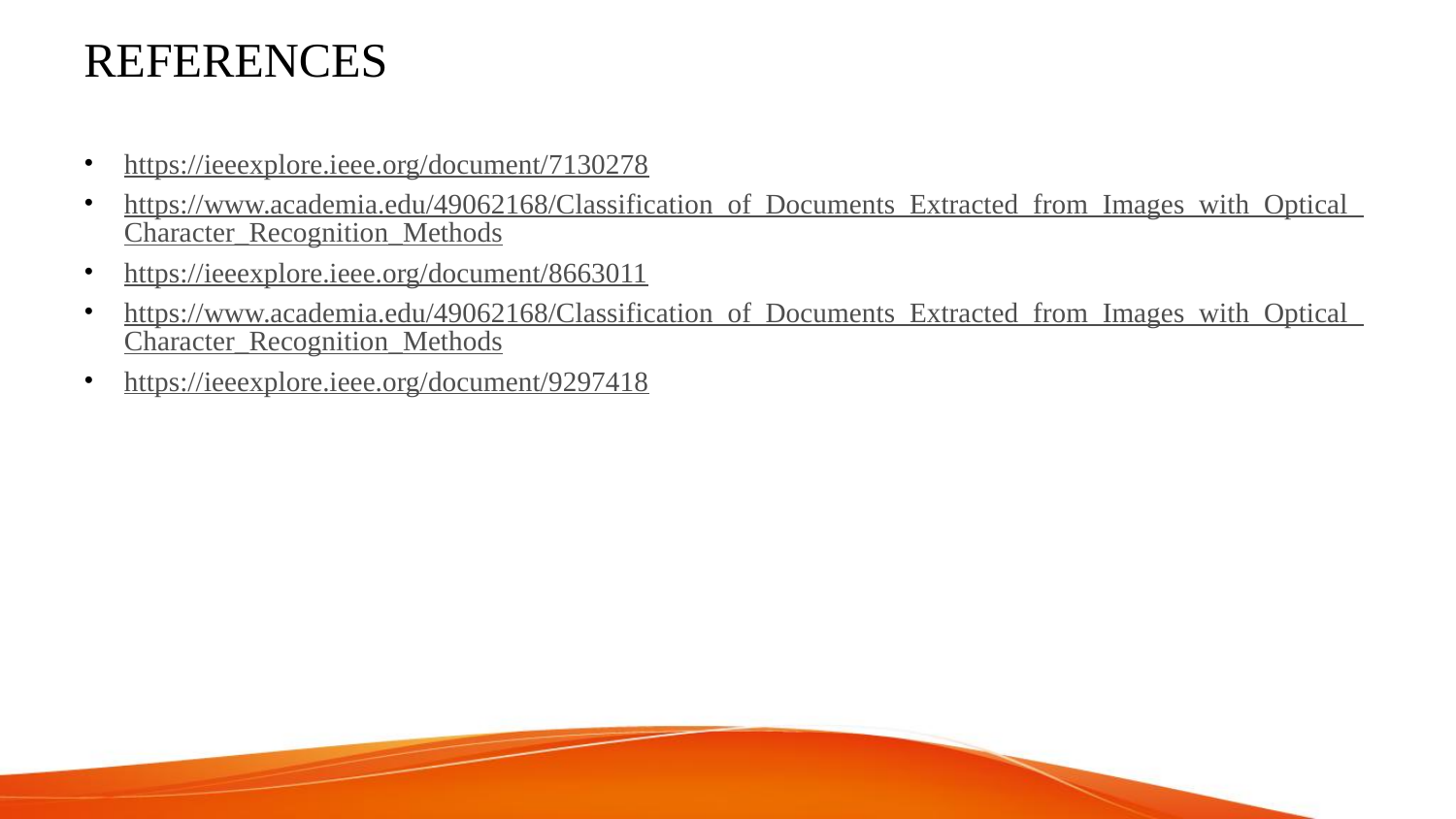

# REFERENCES
https://ieeexplore.ieee.org/document/7130278
https://www.academia.edu/49062168/Classification_of_Documents_Extracted_from_Images_with_Optical_Character_Recognition_Methods
https://ieeexplore.ieee.org/document/8663011
https://www.academia.edu/49062168/Classification_of_Documents_Extracted_from_Images_with_Optical_Character_Recognition_Methods
https://ieeexplore.ieee.org/document/9297418